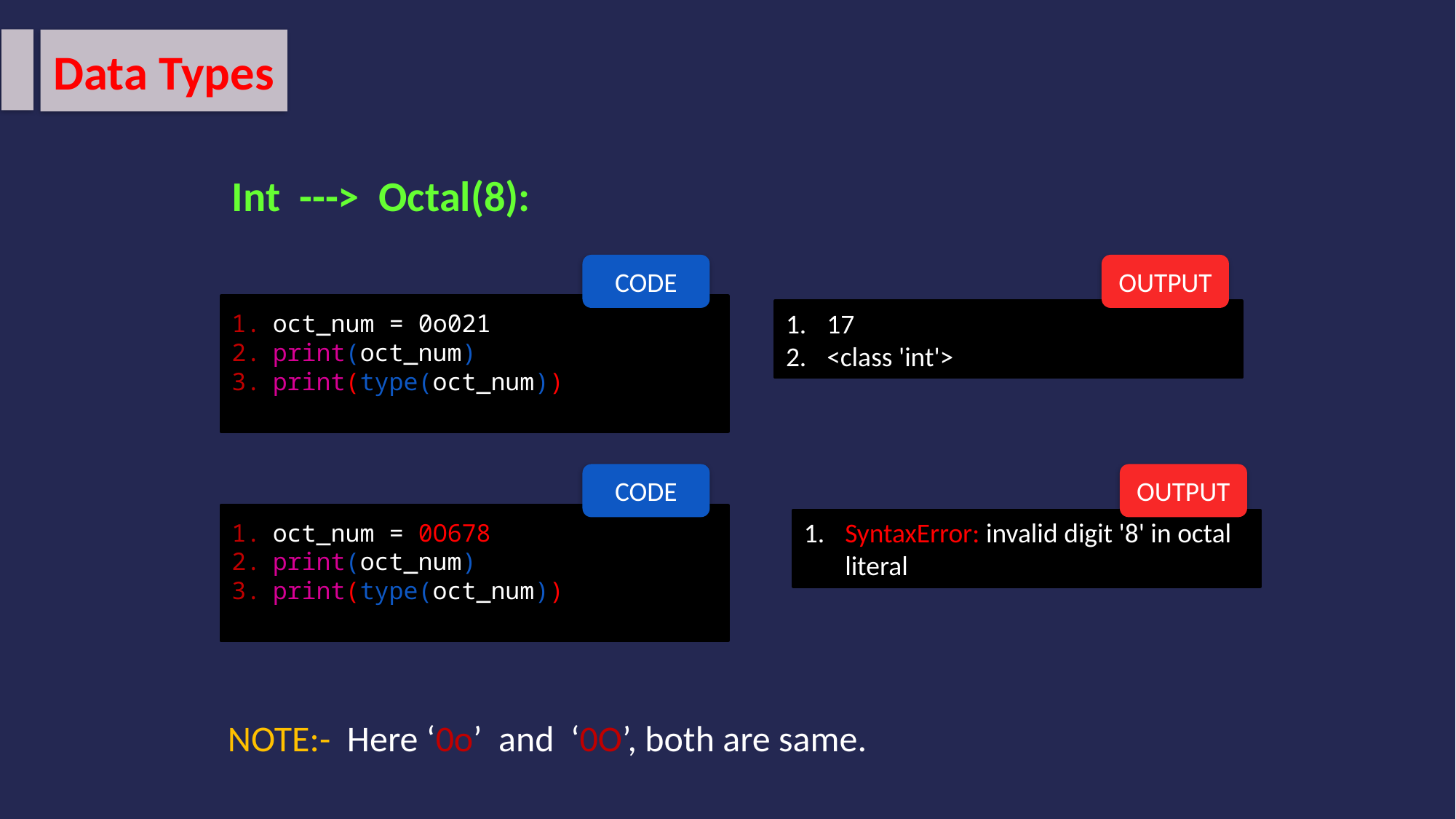

Data Types
Int  --->  Octal(8):
CODE

oct_num = 0o021
print(oct_num)
print(type(oct_num))

OUTPUT
17
<class 'int'>
CODE

oct_num = 0O678
print(oct_num)
print(type(oct_num))

OUTPUT
SyntaxError: invalid digit '8' in octal literal
NOTE:-  Here ‘0o’  and  ‘0O’, both are same.